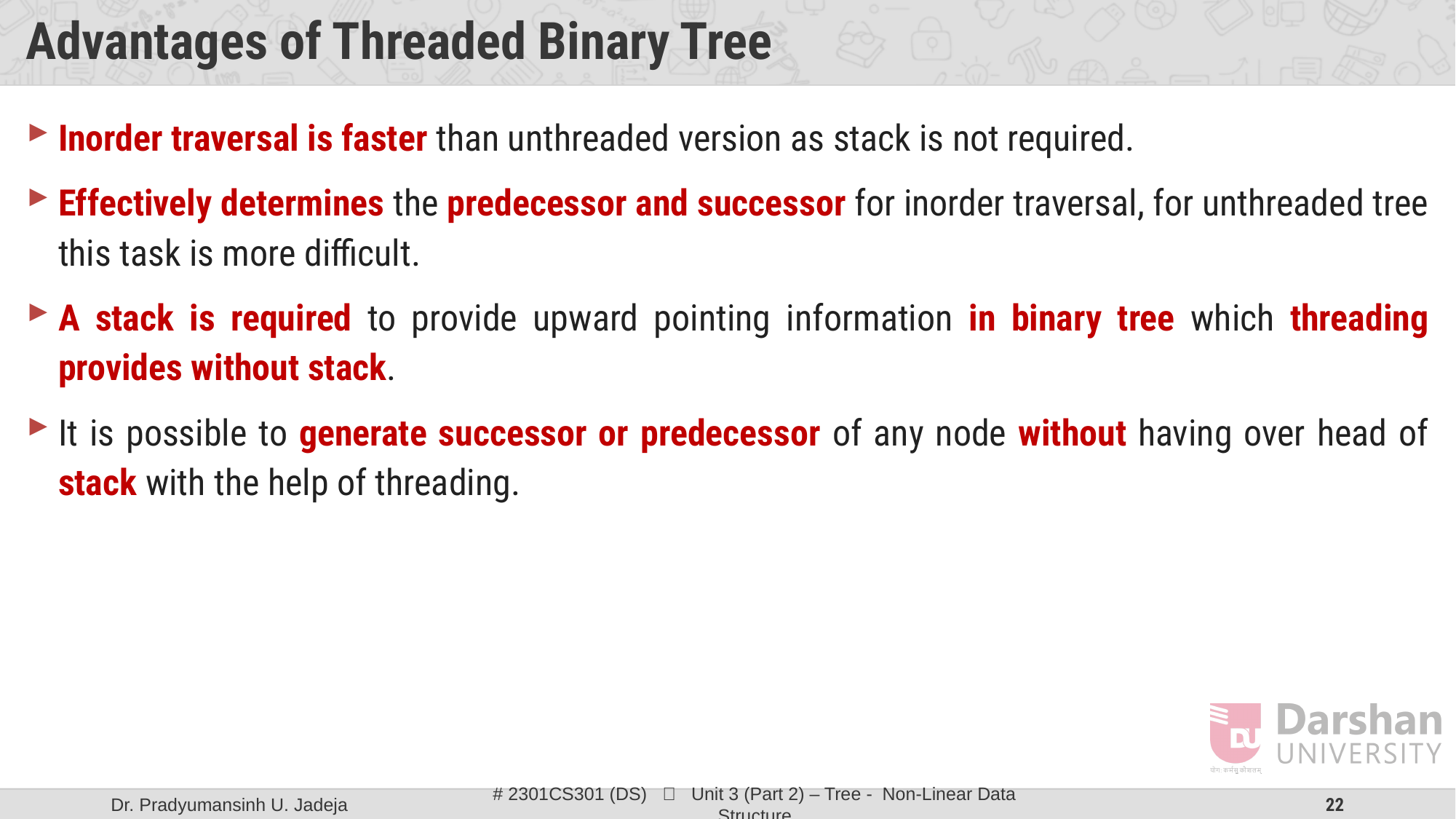

# Advantages of Threaded Binary Tree
Inorder traversal is faster than unthreaded version as stack is not required.
Effectively determines the predecessor and successor for inorder traversal, for unthreaded tree this task is more difficult.
A stack is required to provide upward pointing information in binary tree which threading provides without stack.
It is possible to generate successor or predecessor of any node without having over head of stack with the help of threading.